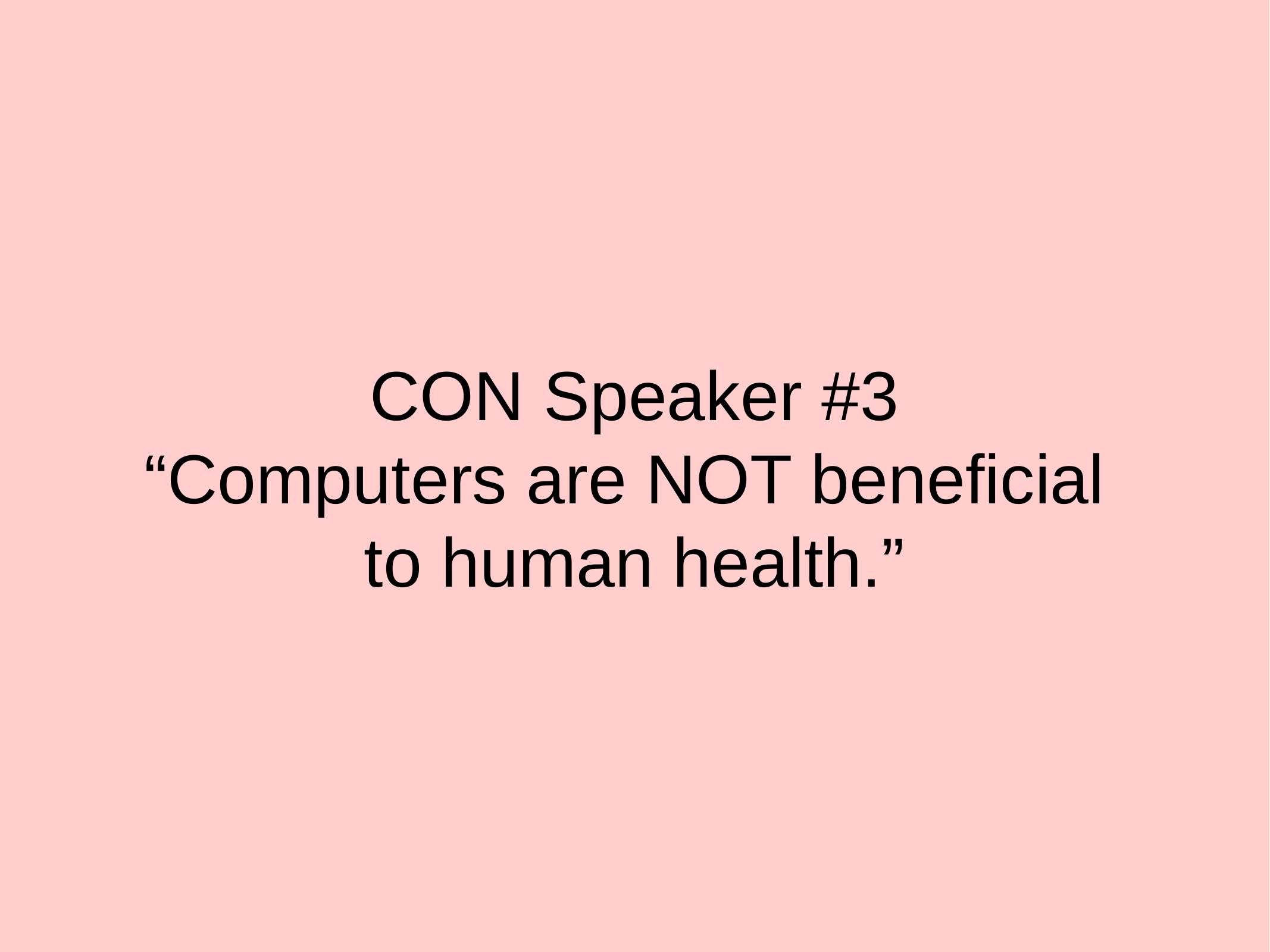

# CON Speaker #3
“Computers are NOT beneficial
to human health.”
20